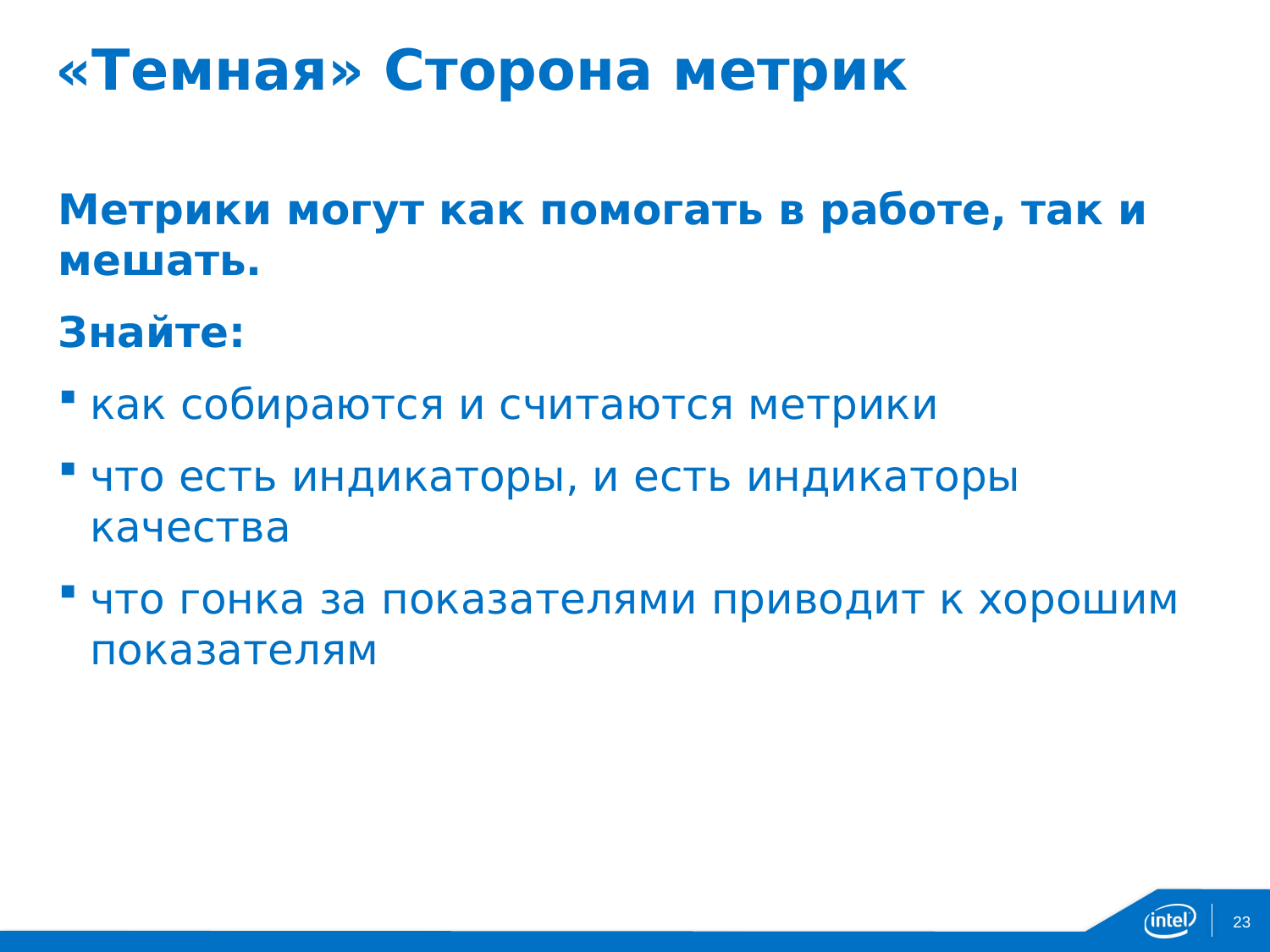

# «Темная» Сторона метрик
Метрики могут как помогать в работе, так и мешать.
Знайте:
как собираются и считаются метрики
что есть индикаторы, и есть индикаторы качества
что гонка за показателями приводит к хорошим показателям

23